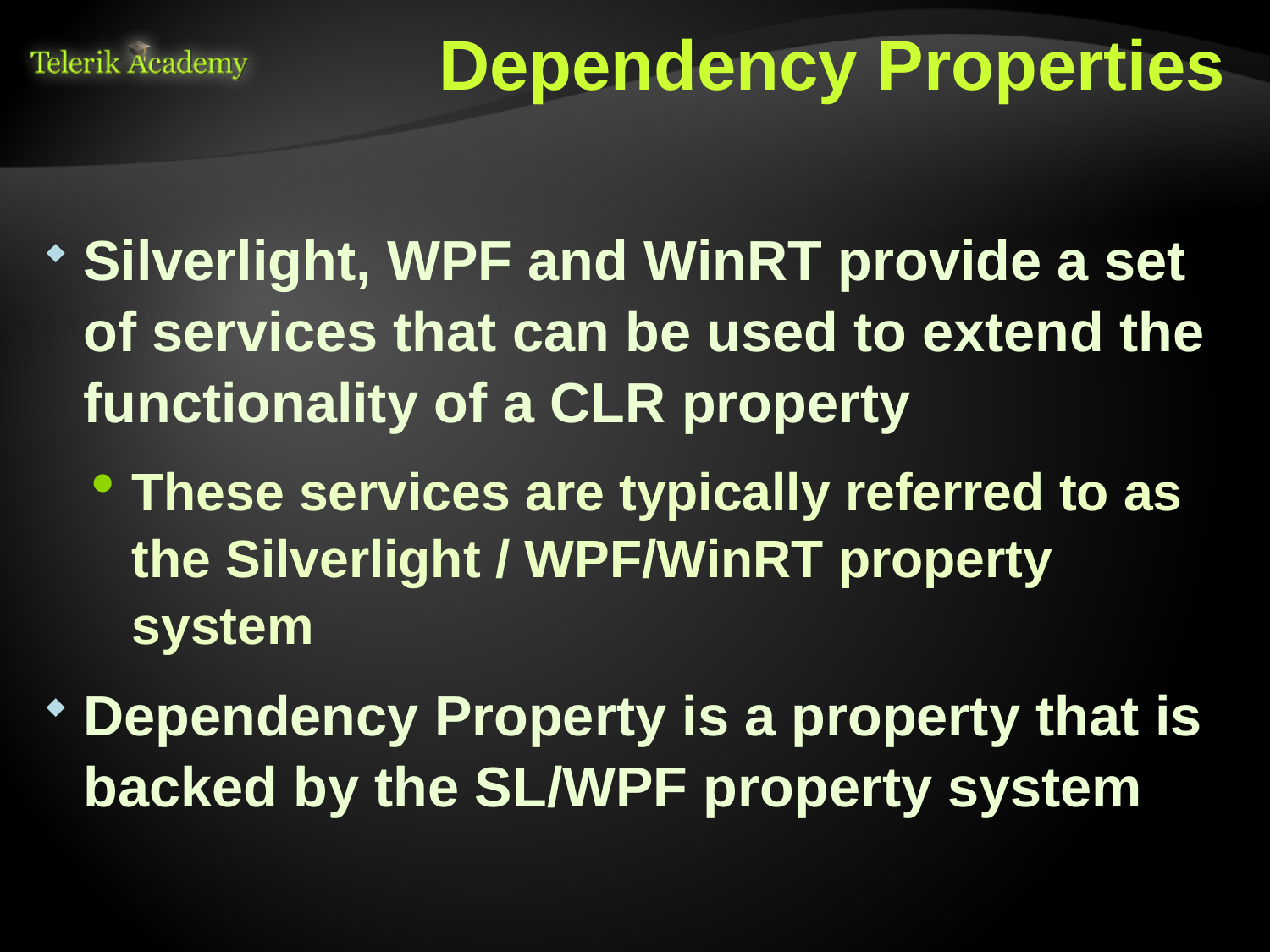

# Dependency Properties
Silverlight, WPF and WinRT provide a set of services that can be used to extend the functionality of a CLR property
These services are typically referred to as the Silverlight / WPF/WinRT property system
Dependency Property is a property that is backed by the SL/WPF property system